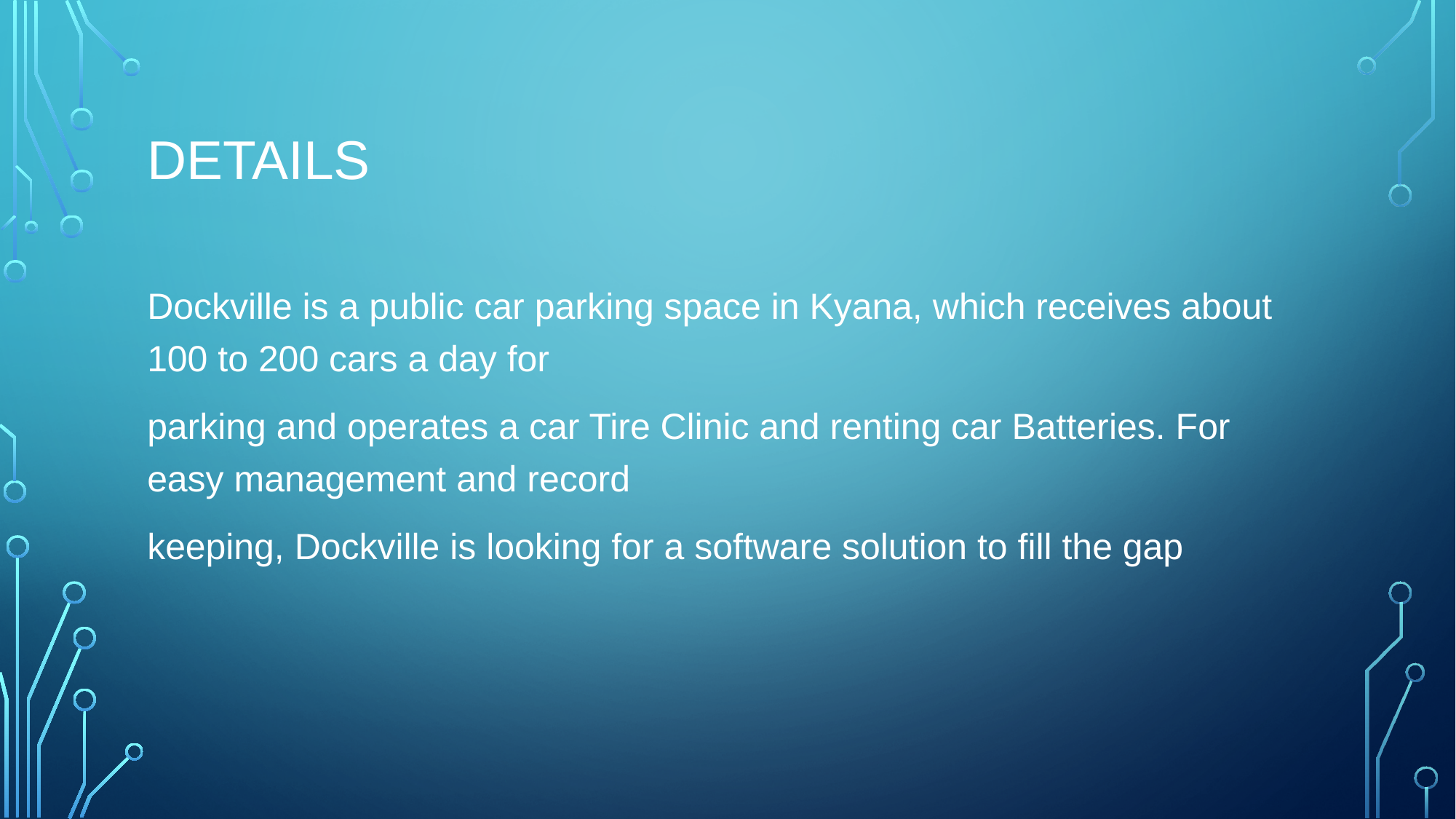

# Details
Dockville is a public car parking space in Kyana, which receives about 100 to 200 cars a day for
parking and operates a car Tire Clinic and renting car Batteries. For easy management and record
keeping, Dockville is looking for a software solution to fill the gap